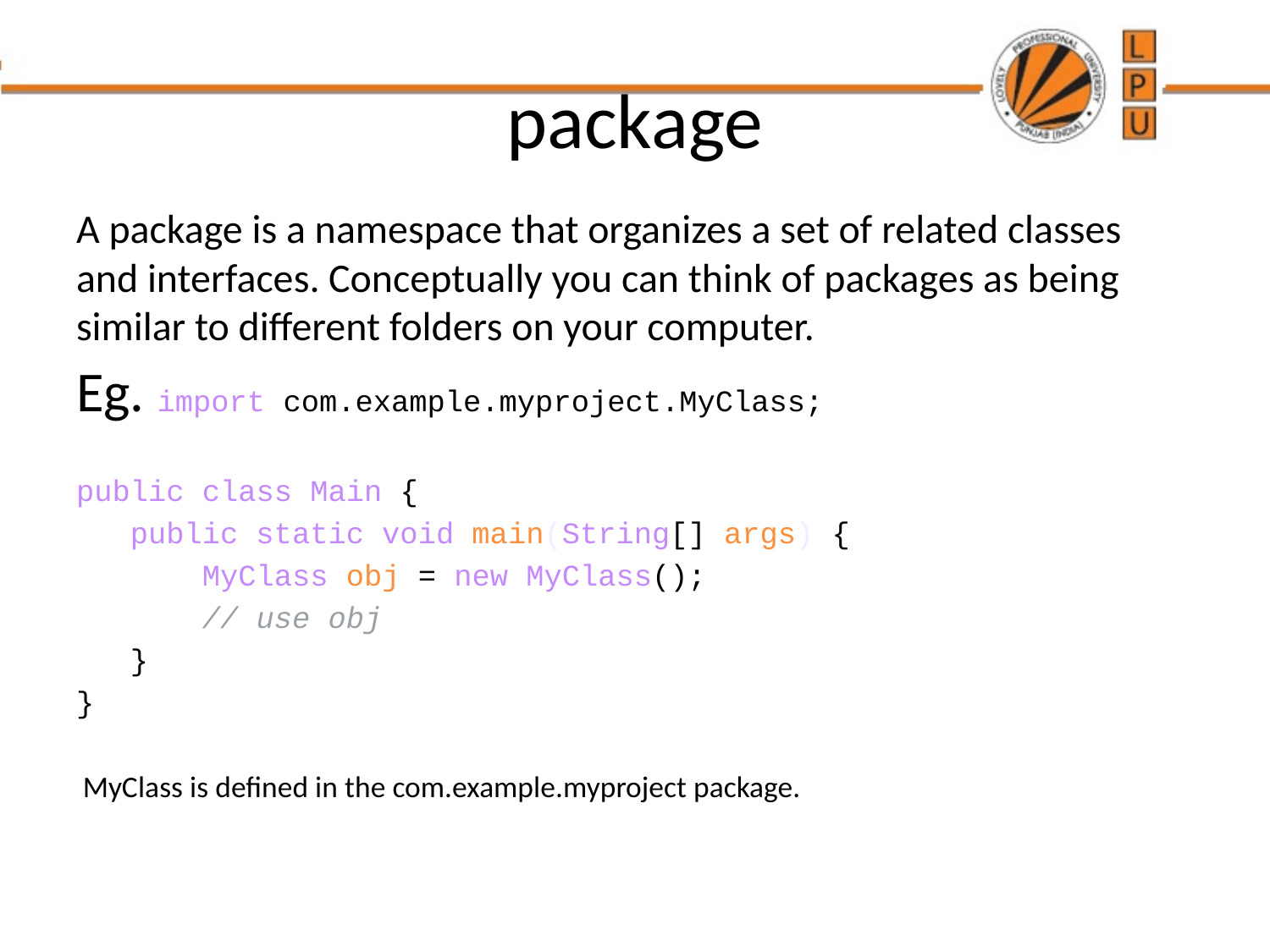

# package
A package is a namespace that organizes a set of related classes and interfaces. Conceptually you can think of packages as being similar to different folders on your computer.
Eg. import com.example.myproject.MyClass;

public class Main {
   public static void main(String[] args) {
       MyClass obj = new MyClass();
       // use obj
   }
}

 MyClass is defined in the com.example.myproject package.